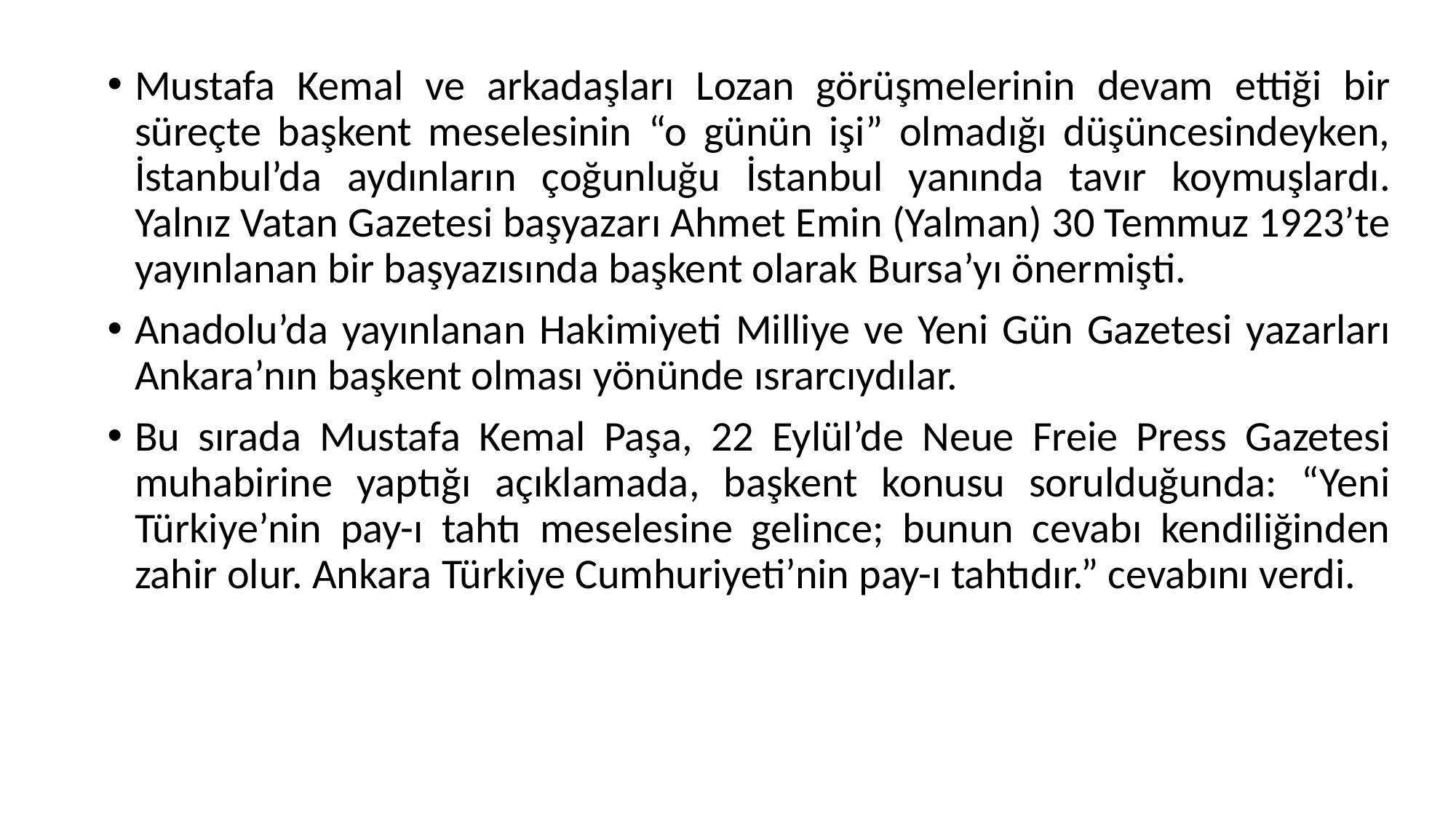

Mustafa Kemal ve arkadaşları Lozan görüşmelerinin devam ettiği bir süreçte başkent meselesinin “o günün işi” olmadığı düşüncesindeyken, İstanbul’da aydınların çoğunluğu İstanbul yanında tavır koymuşlardı. Yalnız Vatan Gazetesi başyazarı Ahmet Emin (Yalman) 30 Temmuz 1923’te yayınlanan bir başyazısında başkent olarak Bursa’yı önermişti.
Anadolu’da yayınlanan Hakimiyeti Milliye ve Yeni Gün Gazetesi yazarları Ankara’nın başkent olması yönünde ısrarcıydılar.
Bu sırada Mustafa Kemal Paşa, 22 Eylül’de Neue Freie Press Gazetesi muhabirine yaptığı açıklamada, başkent konusu sorulduğunda: “Yeni Türkiye’nin pay-ı tahtı meselesine gelince; bunun cevabı kendiliğinden zahir olur. Ankara Türkiye Cumhuriyeti’nin pay-ı tahtıdır.” cevabını verdi.